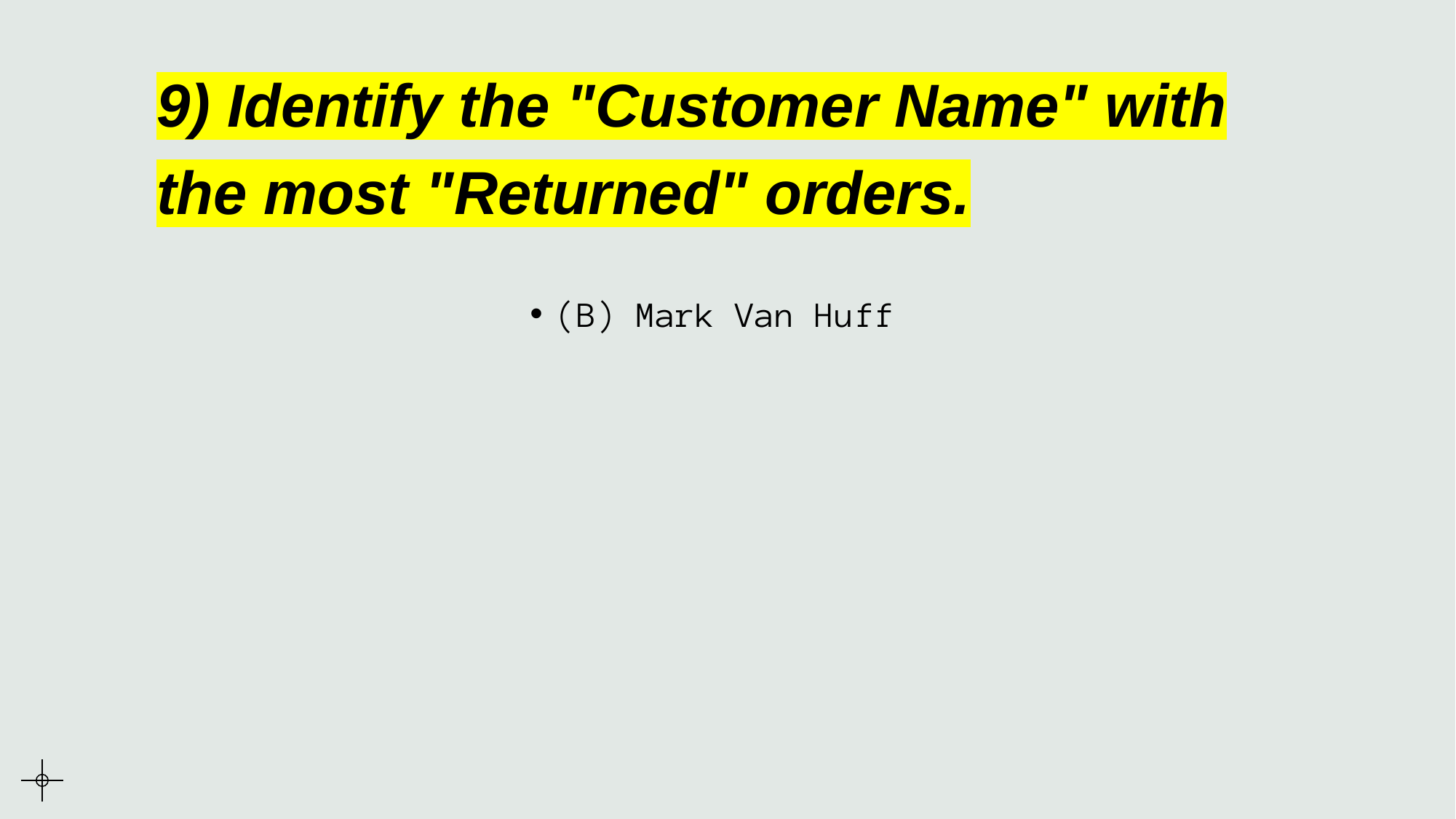

# 9) Identify the "Customer Name" with the most "Returned" orders.
(B) Mark Van Huff